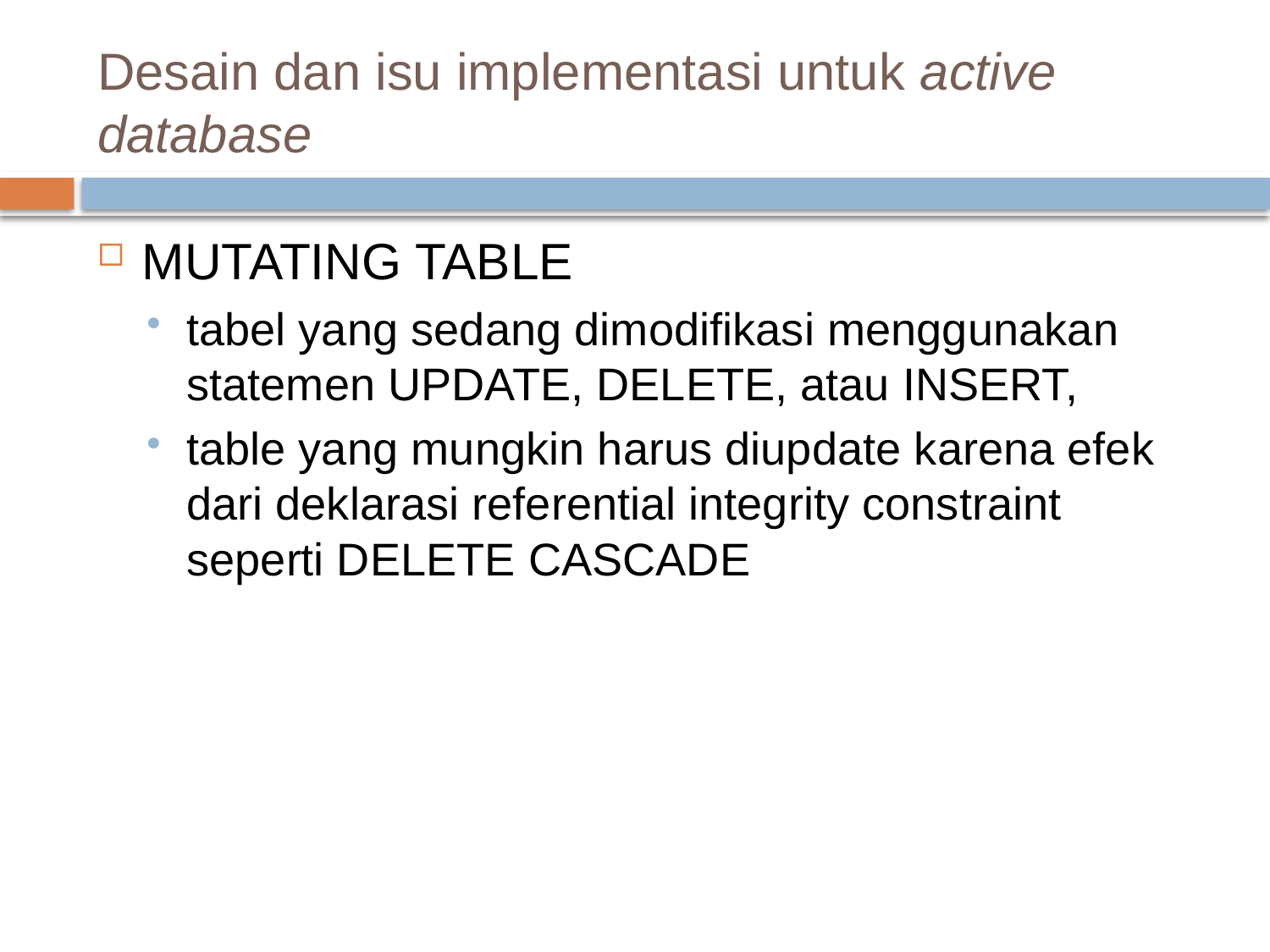

# Desain dan isu implementasi untuk active database
MUTATING TABLE
tabel yang sedang dimodifikasi menggunakan statemen UPDATE, DELETE, atau INSERT,
table yang mungkin harus diupdate karena efek dari deklarasi referential integrity constraint seperti DELETE CASCADE